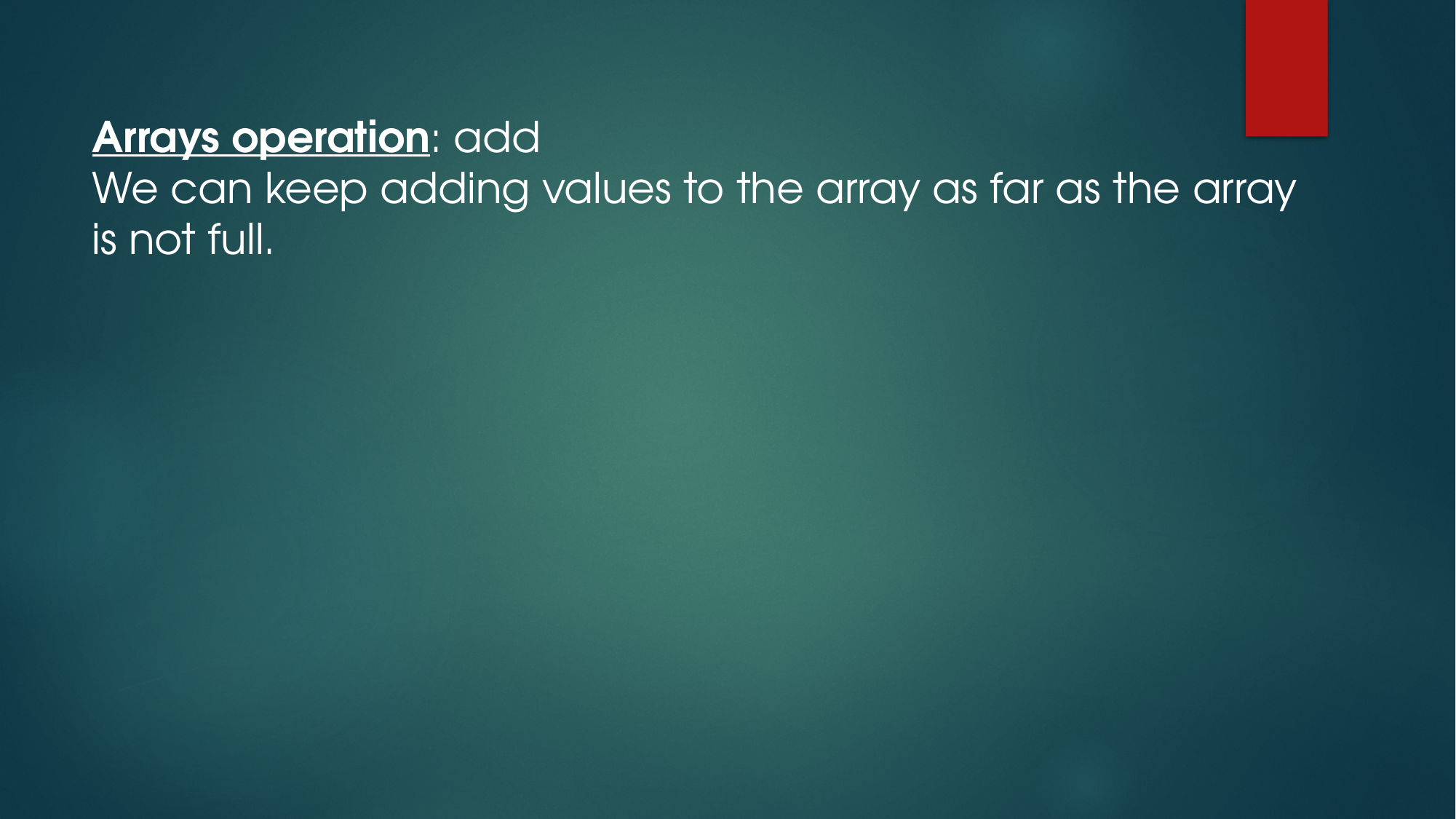

Arrays operation: add
We can keep adding values to the array as far as the array is not full.